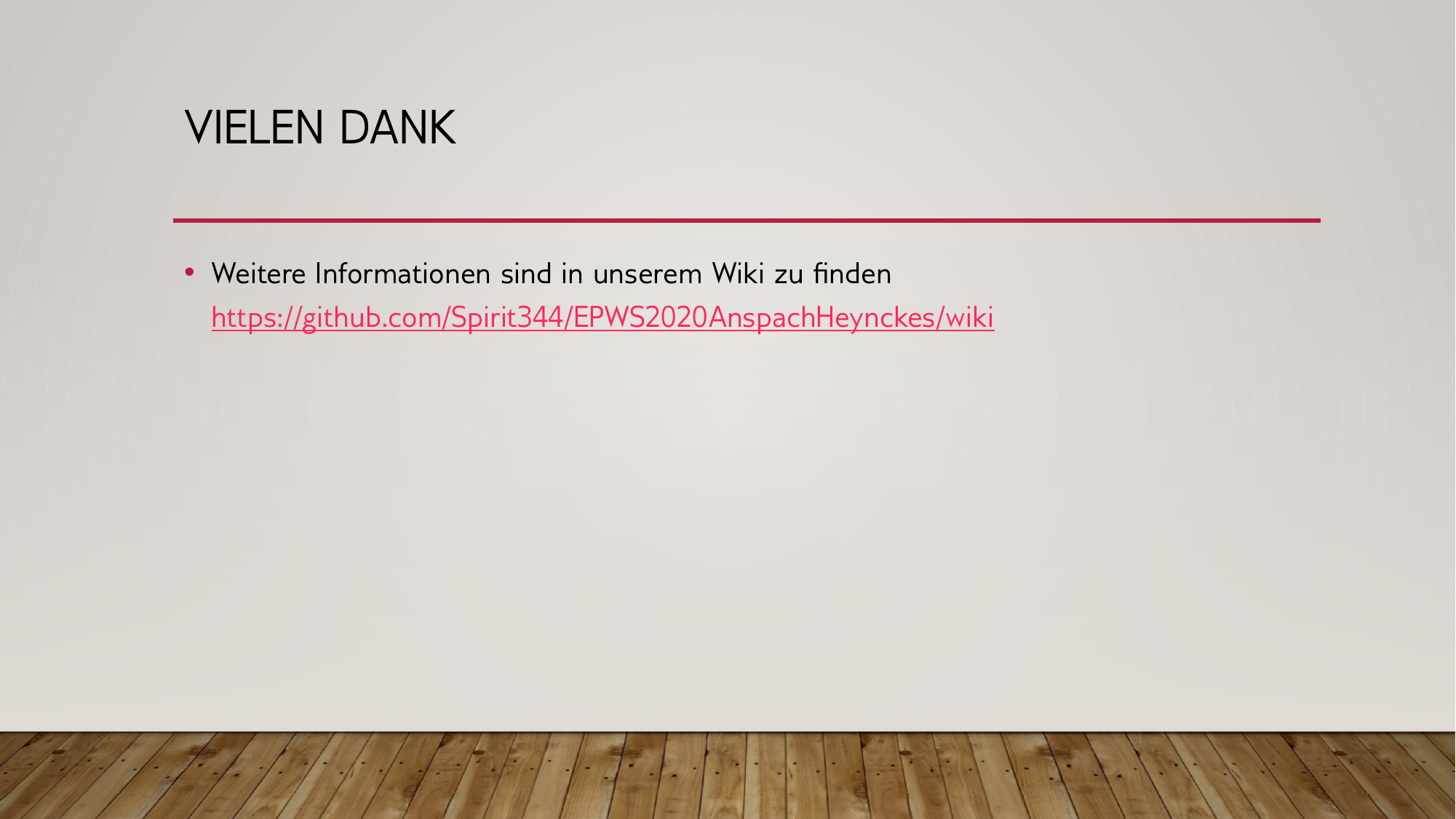

# Vielen Dank
Weitere Informationen sind in unserem Wiki zu finden
https://github.com/Spirit344/EPWS2020AnspachHeynckes/wiki